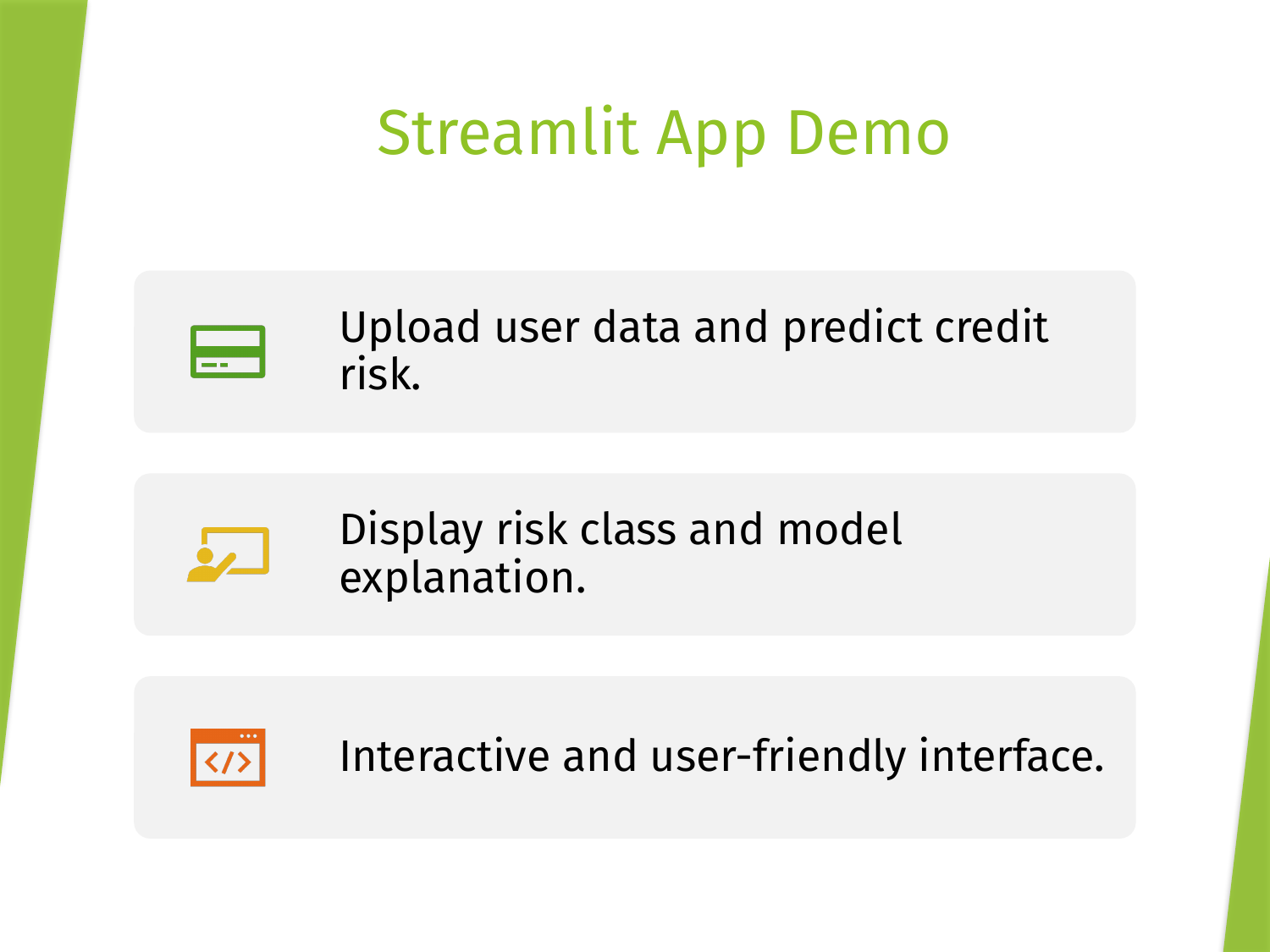

# Streamlit App Demo
Upload user data and predict credit risk.
Display risk class and model explanation.
Interactive and user-friendly interface.